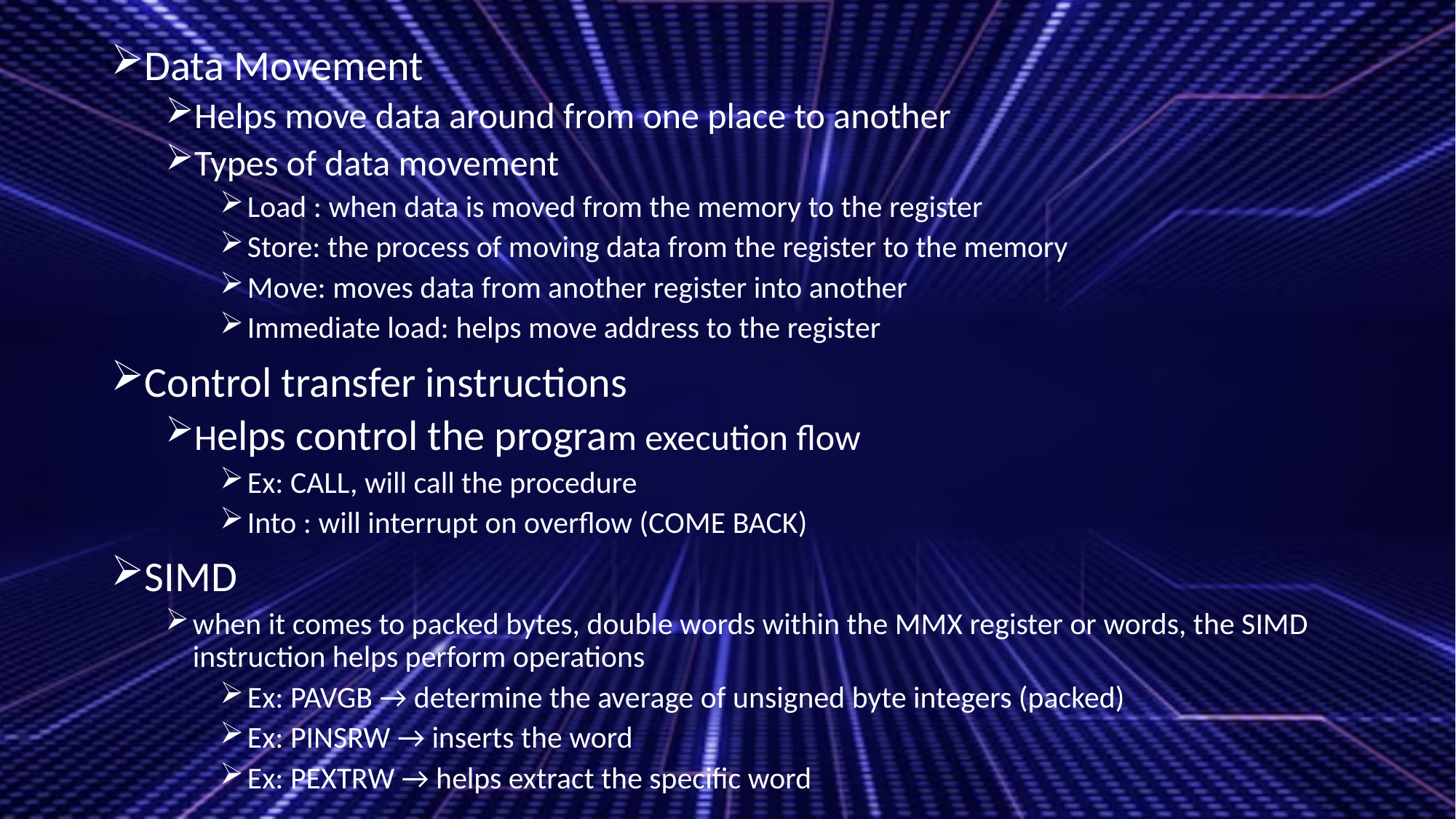

Data Movement
Helps move data around from one place to another
Types of data movement
Load : when data is moved from the memory to the register
Store: the process of moving data from the register to the memory
Move: moves data from another register into another
Immediate load: helps move address to the register
Control transfer instructions
Helps control the program execution flow
Ex: CALL, will call the procedure
Into : will interrupt on overflow (COME BACK)
SIMD
when it comes to packed bytes, double words within the MMX register or words, the SIMD instruction helps perform operations
Ex: PAVGB → determine the average of unsigned byte integers (packed)
Ex: PINSRW → inserts the word
Ex: PEXTRW → helps extract the specific word